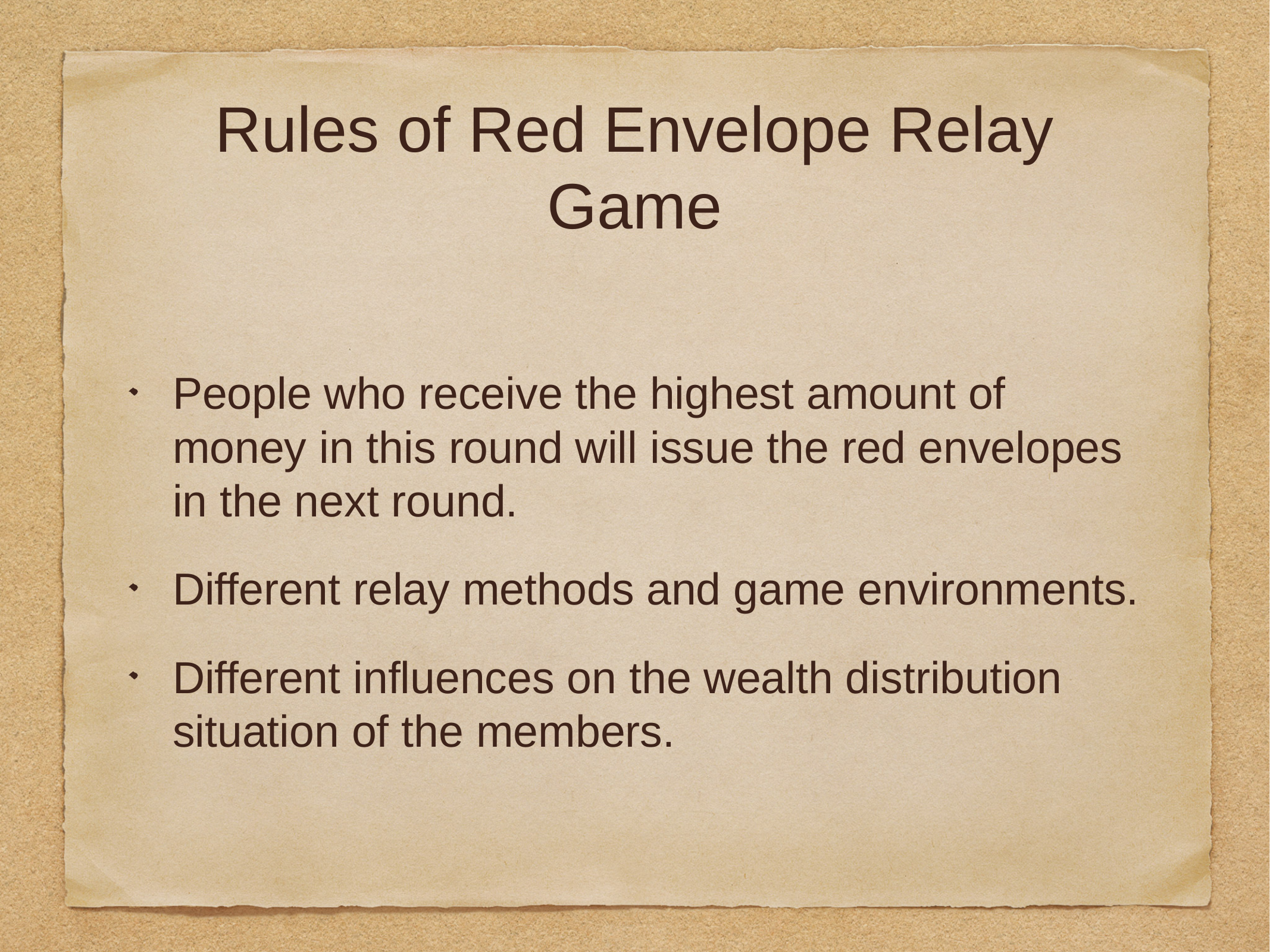

# Rules of Red Envelope Relay Game
People who receive the highest amount of money in this round will issue the red envelopes in the next round.
Different relay methods and game environments.
Different influences on the wealth distribution situation of the members.